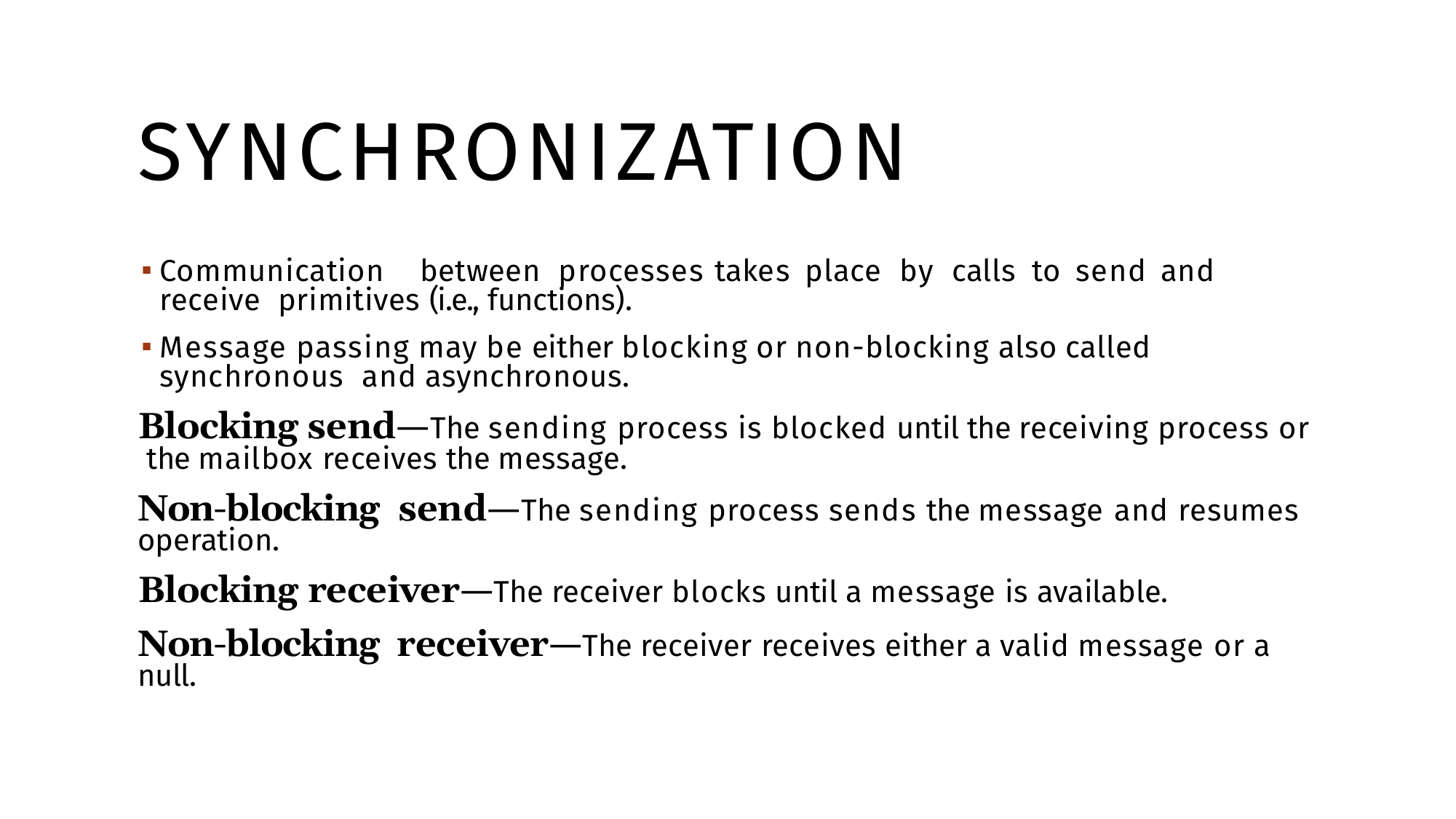

# SYNCHRONIZATION
Communication	between	processes	takes	place	by	calls	to	send	and	receive  primitives (i.e., functions).
Message passing may be either blocking or non-blocking also called synchronous  and asynchronous.
Blocking send—The sending process is blocked until the receiving process or  the mailbox receives the message.
Non-blocking	send—The sending process sends the message and resumes  operation.
Blocking receiver—The receiver blocks until a message is available.
Non-blocking	receiver—The receiver receives either a valid message or a  null.